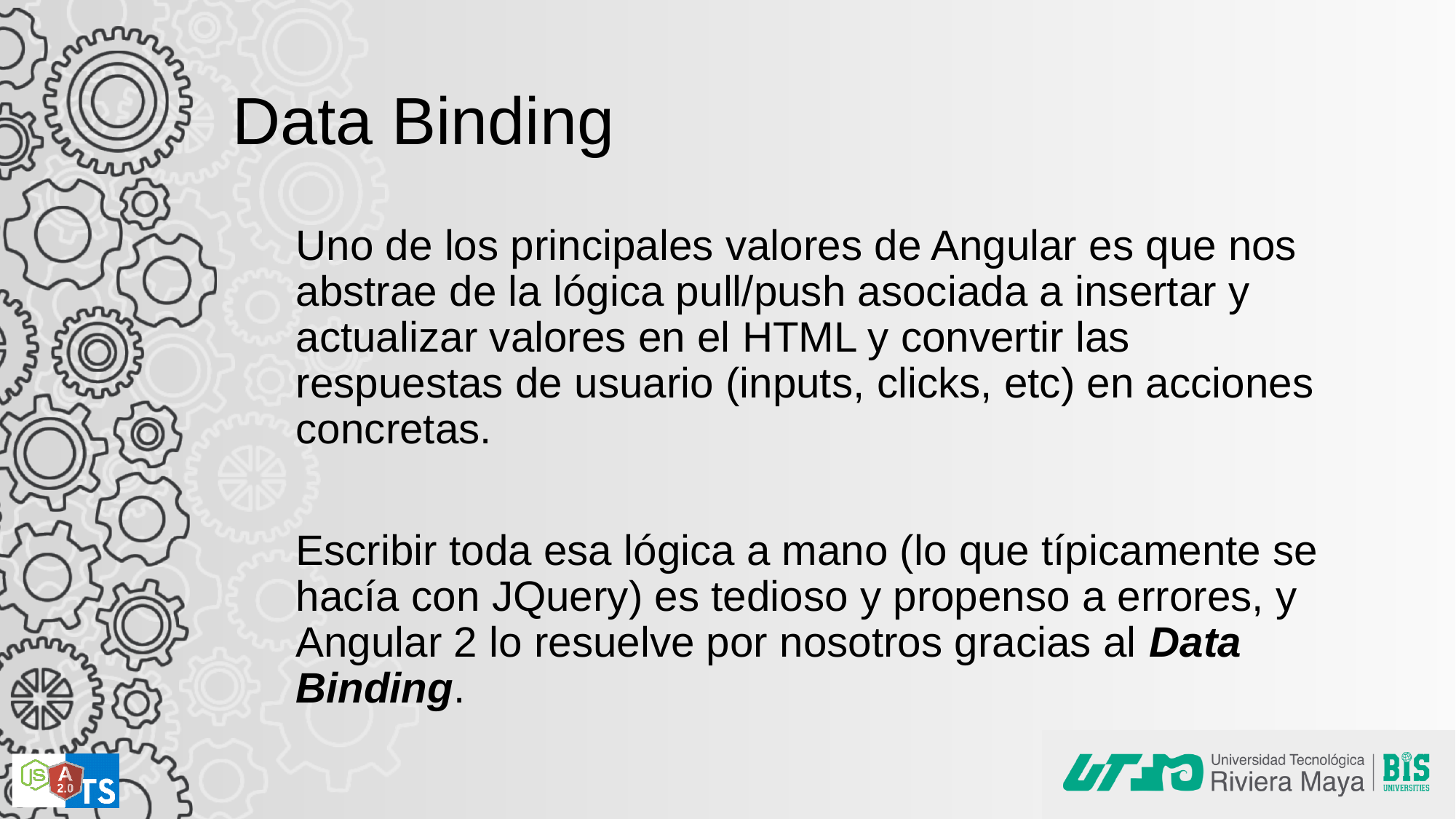

# Data Binding
Uno de los principales valores de Angular es que nos abstrae de la lógica pull/push asociada a insertar y actualizar valores en el HTML y convertir las respuestas de usuario (inputs, clicks, etc) en acciones concretas.

Escribir toda esa lógica a mano (lo que típicamente se hacía con JQuery) es tedioso y propenso a errores, y Angular 2 lo resuelve por nosotros gracias al Data Binding.